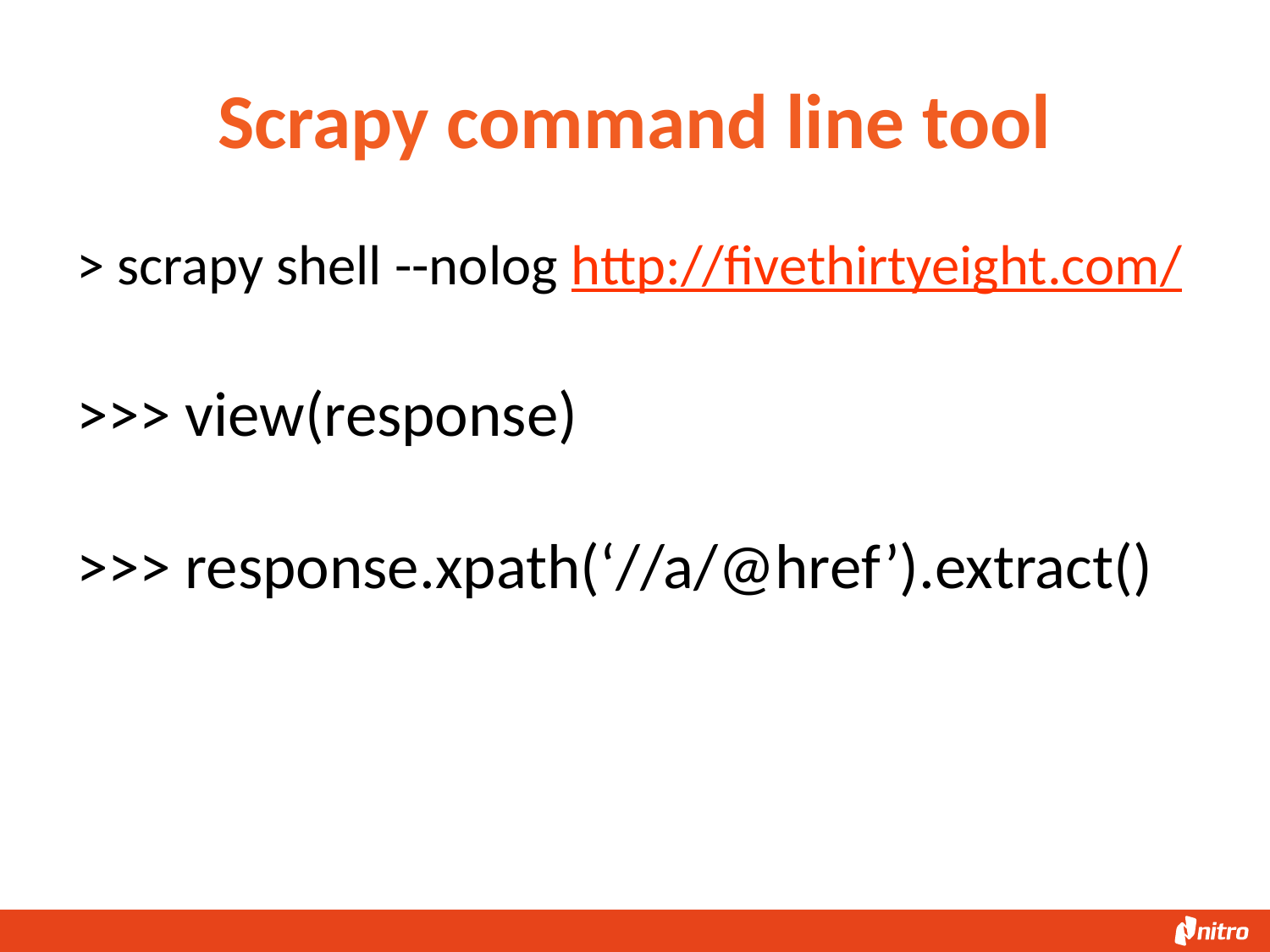

# Scrapy command line tool
> scrapy shell --nolog http://fivethirtyeight.com/

>>> view(response)

>>> response.xpath(‘//a/@href’).extract()